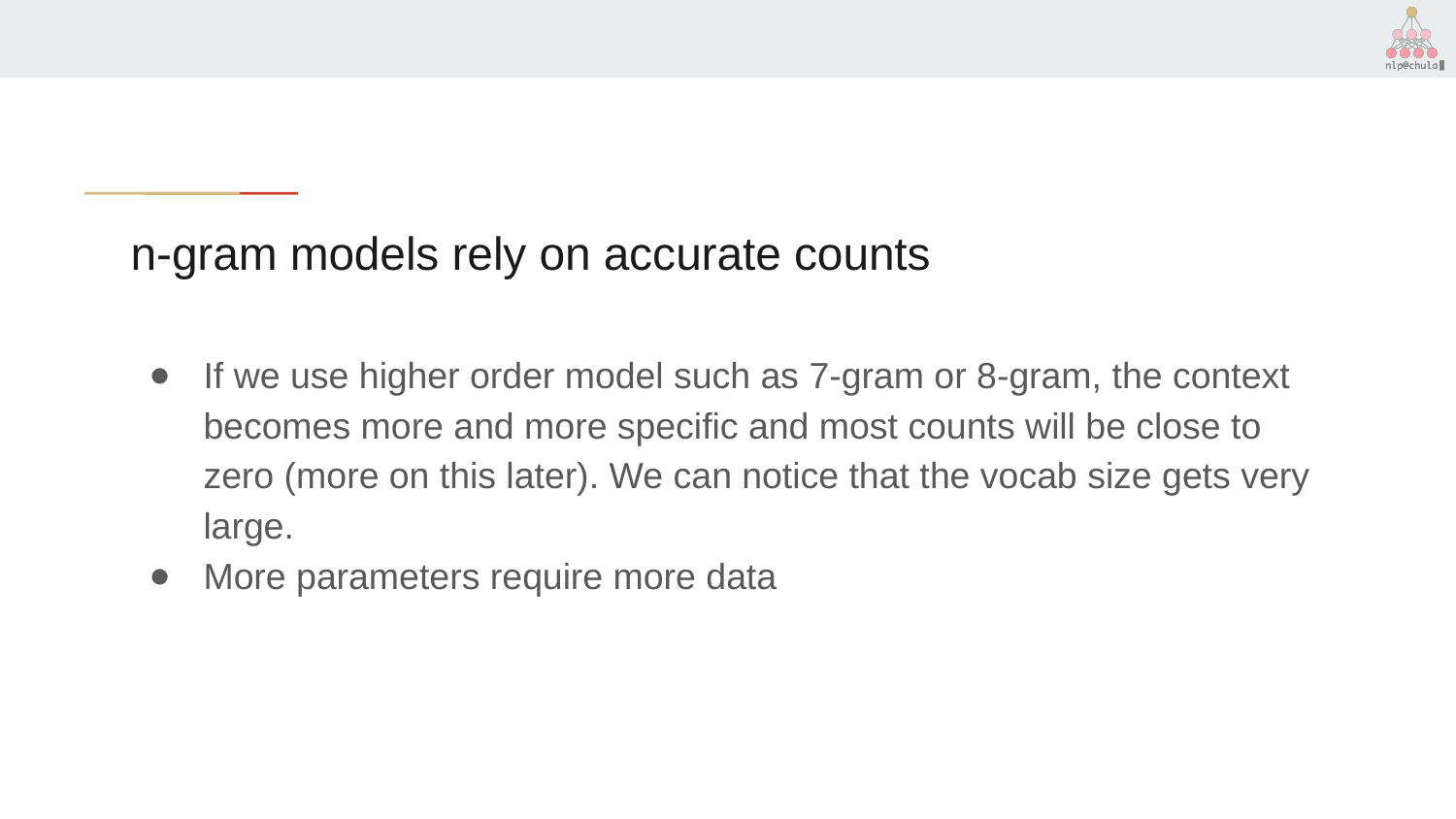

# n-gram models rely on accurate counts
If we use higher order model such as 7-gram or 8-gram, the context becomes more and more specific and most counts will be close to zero (more on this later). We can notice that the vocab size gets very large.
More parameters require more data